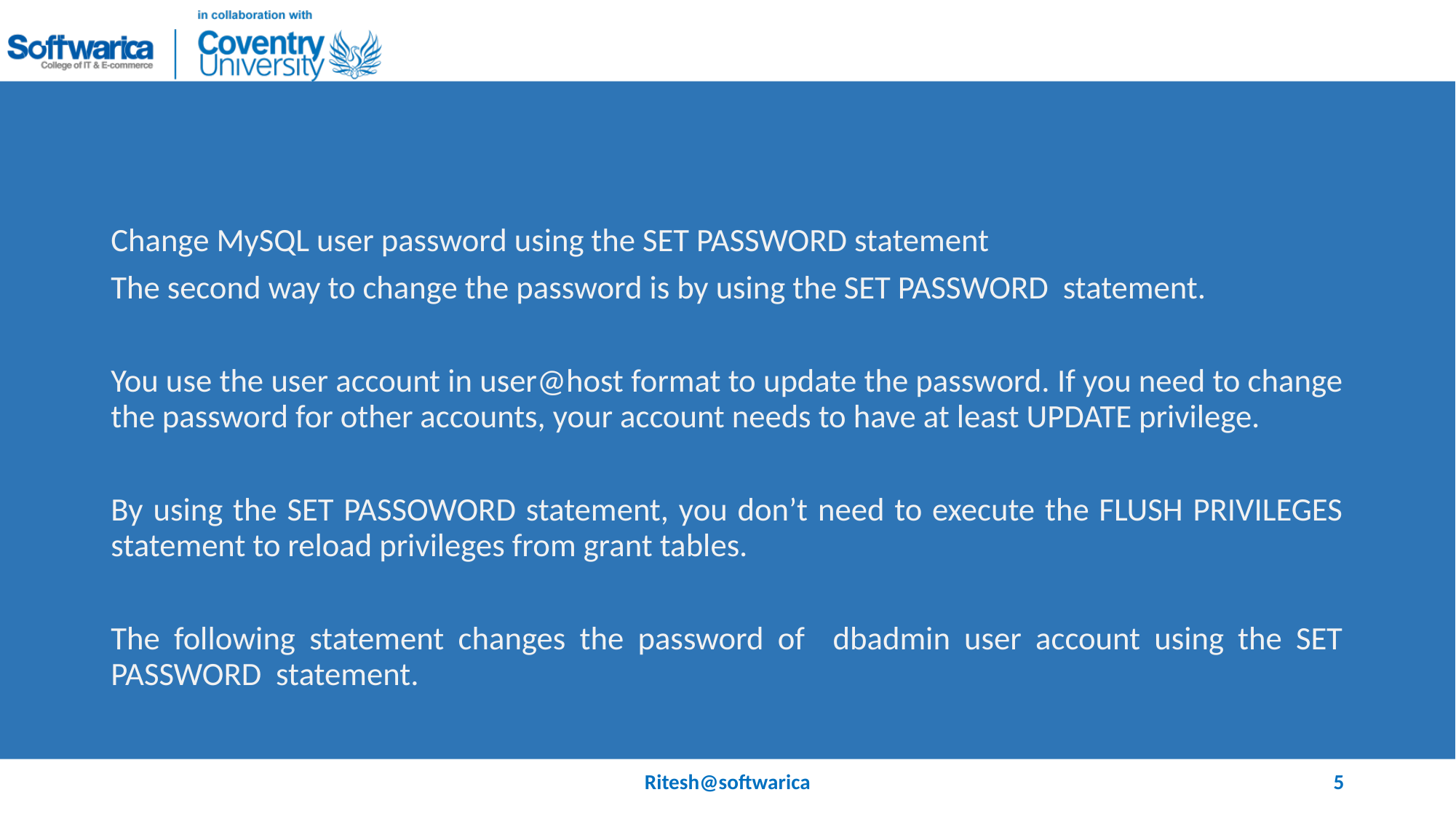

#
Change MySQL user password using the SET PASSWORD statement
The second way to change the password is by using the SET PASSWORD  statement.

You use the user account in user@host format to update the password. If you need to change the password for other accounts, your account needs to have at least UPDATE privilege.

By using the SET PASSOWORD statement, you don’t need to execute the FLUSH PRIVILEGES statement to reload privileges from grant tables.

The following statement changes the password of  dbadmin user account using the SET PASSWORD  statement.
Ritesh@softwarica
5